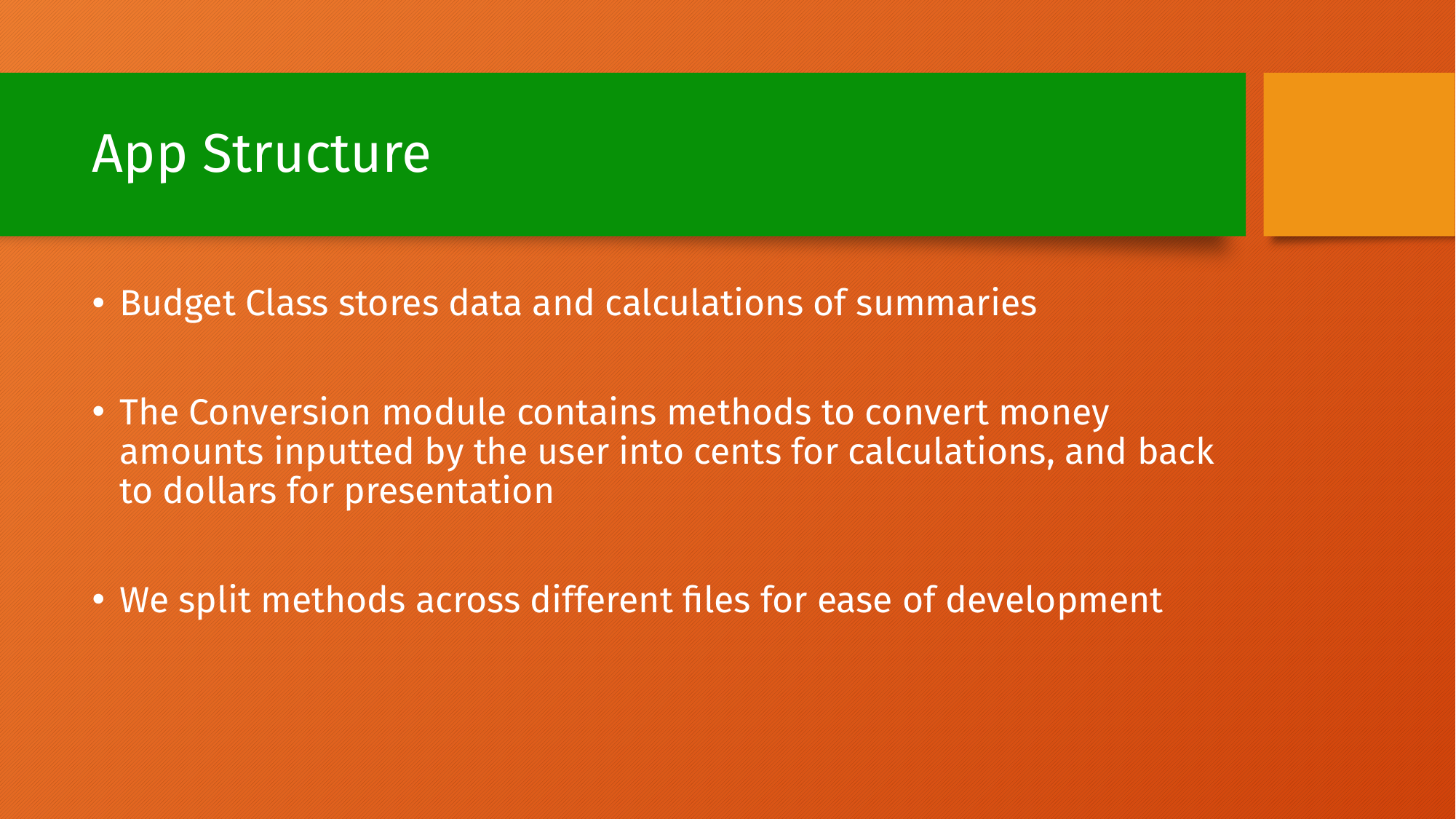

# App Structure
Budget Class stores data and calculations of summaries

The Conversion module contains methods to convert money amounts inputted by the user into cents for calculations, and back to dollars for presentation

We split methods across different files for ease of development